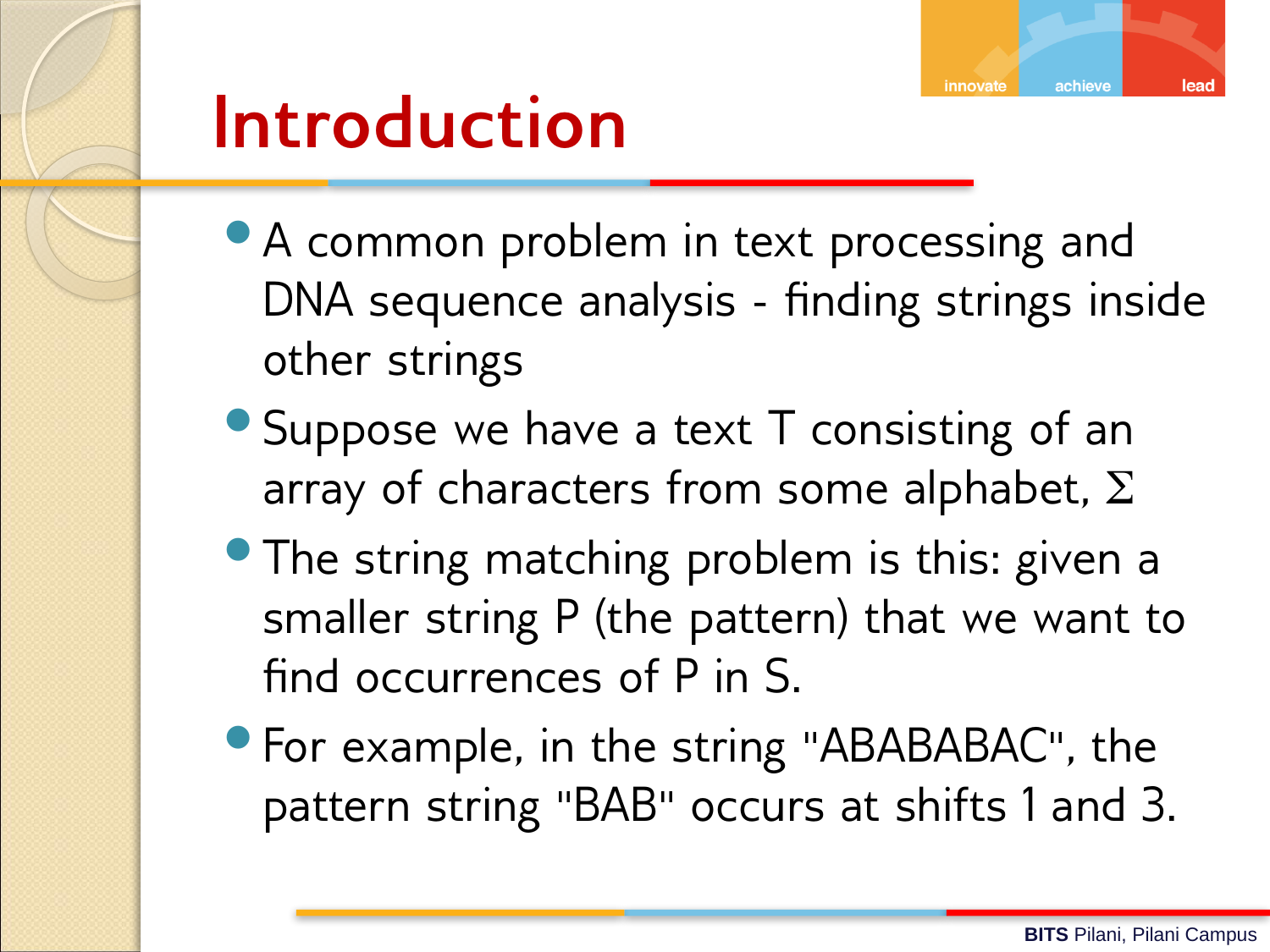

# Introduction
A common problem in text processing and DNA sequence analysis - finding strings inside other strings
Suppose we have a text T consisting of an array of characters from some alphabet, Σ
The string matching problem is this: given a smaller string P (the pattern) that we want to find occurrences of P in S.
For example, in the string "ABABABAC", the pattern string "BAB" occurs at shifts 1 and 3.